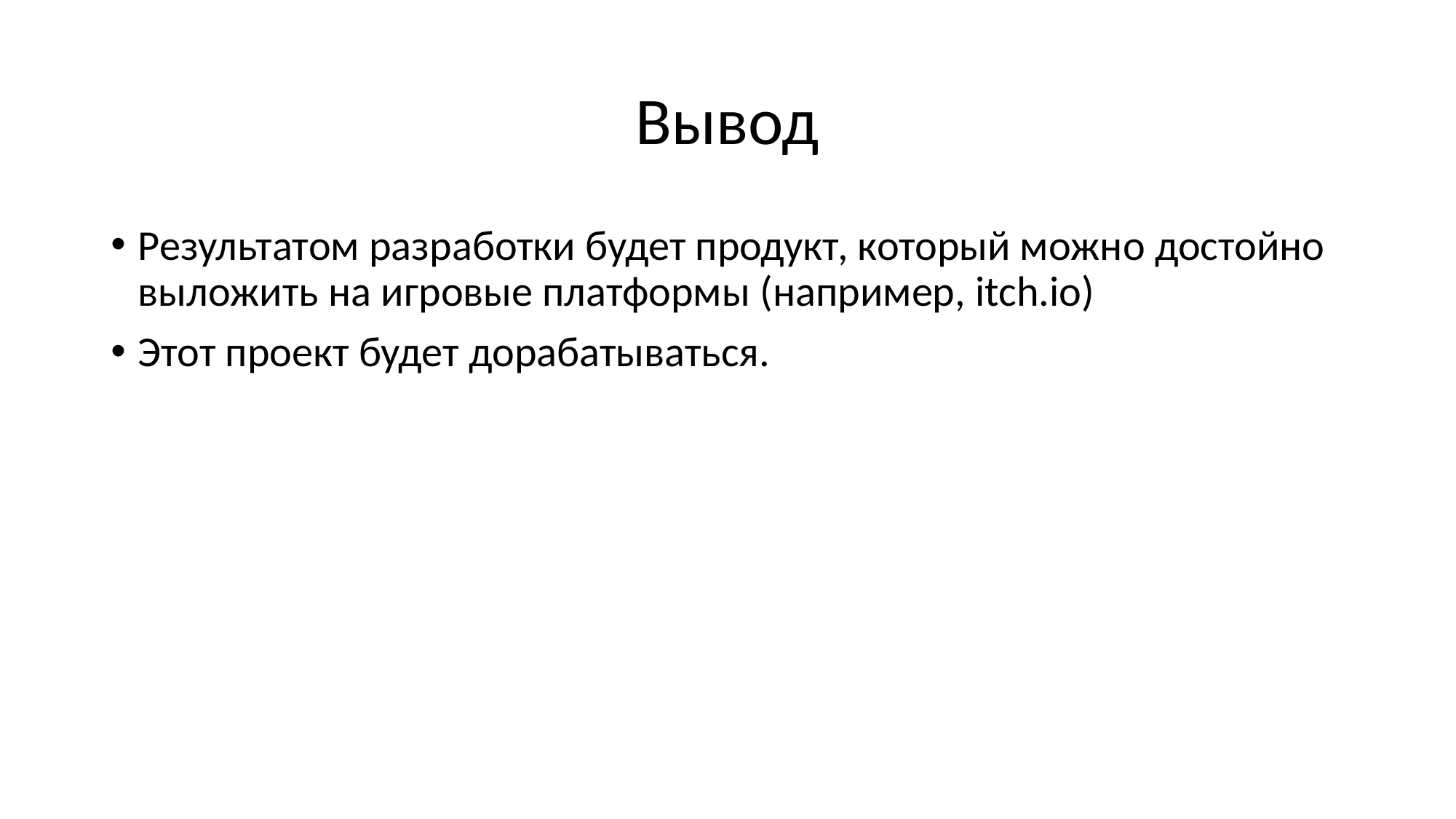

# Вывод
Результатом разработки будет продукт, который можно достойно выложить на игровые платформы (например, itch.io)
Этот проект будет дорабатываться.